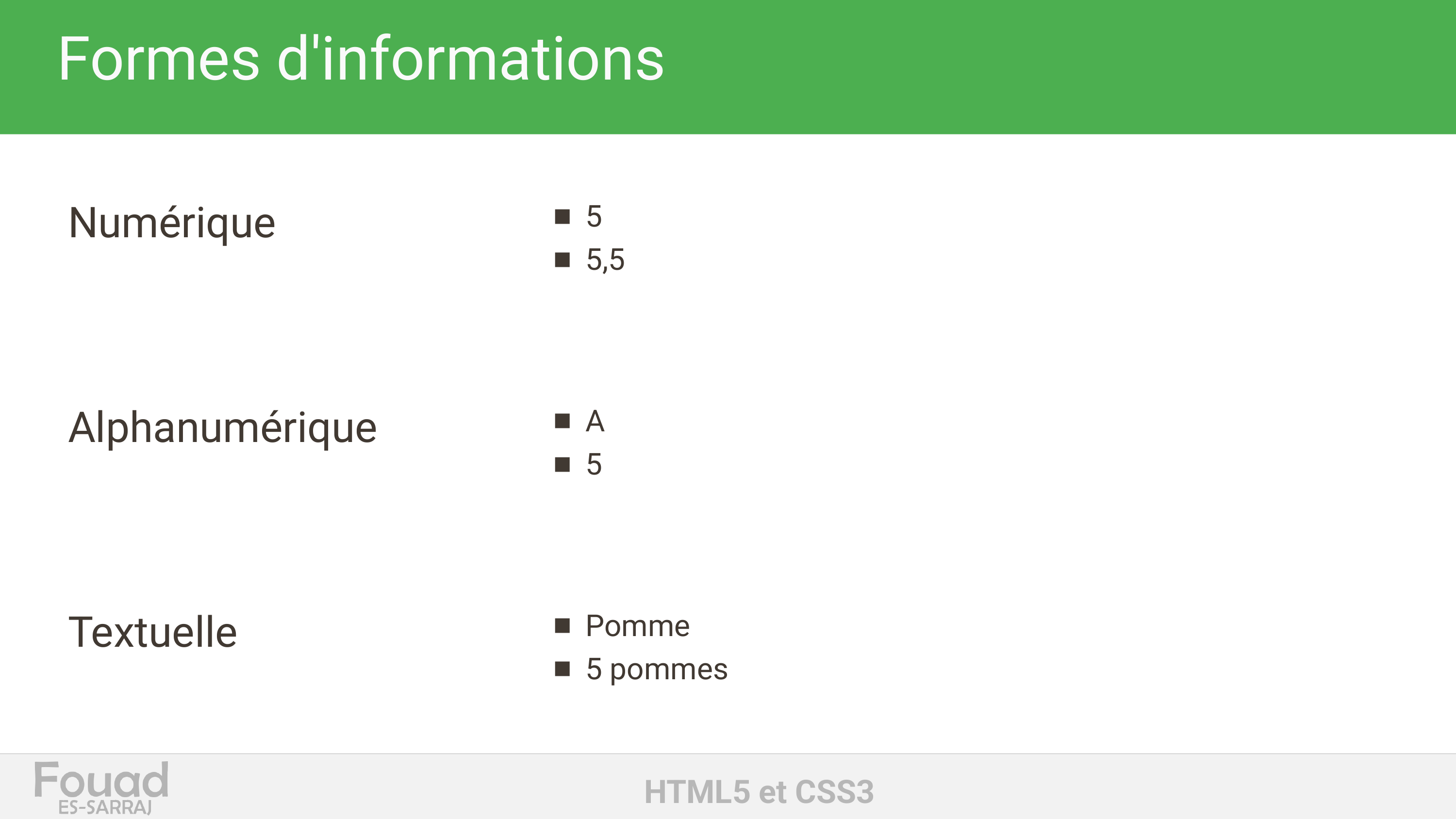

# Formes d'informations

Numérique

5
5,5

Alphanumérique

A
5

Textuelle

Pomme
5 pommes